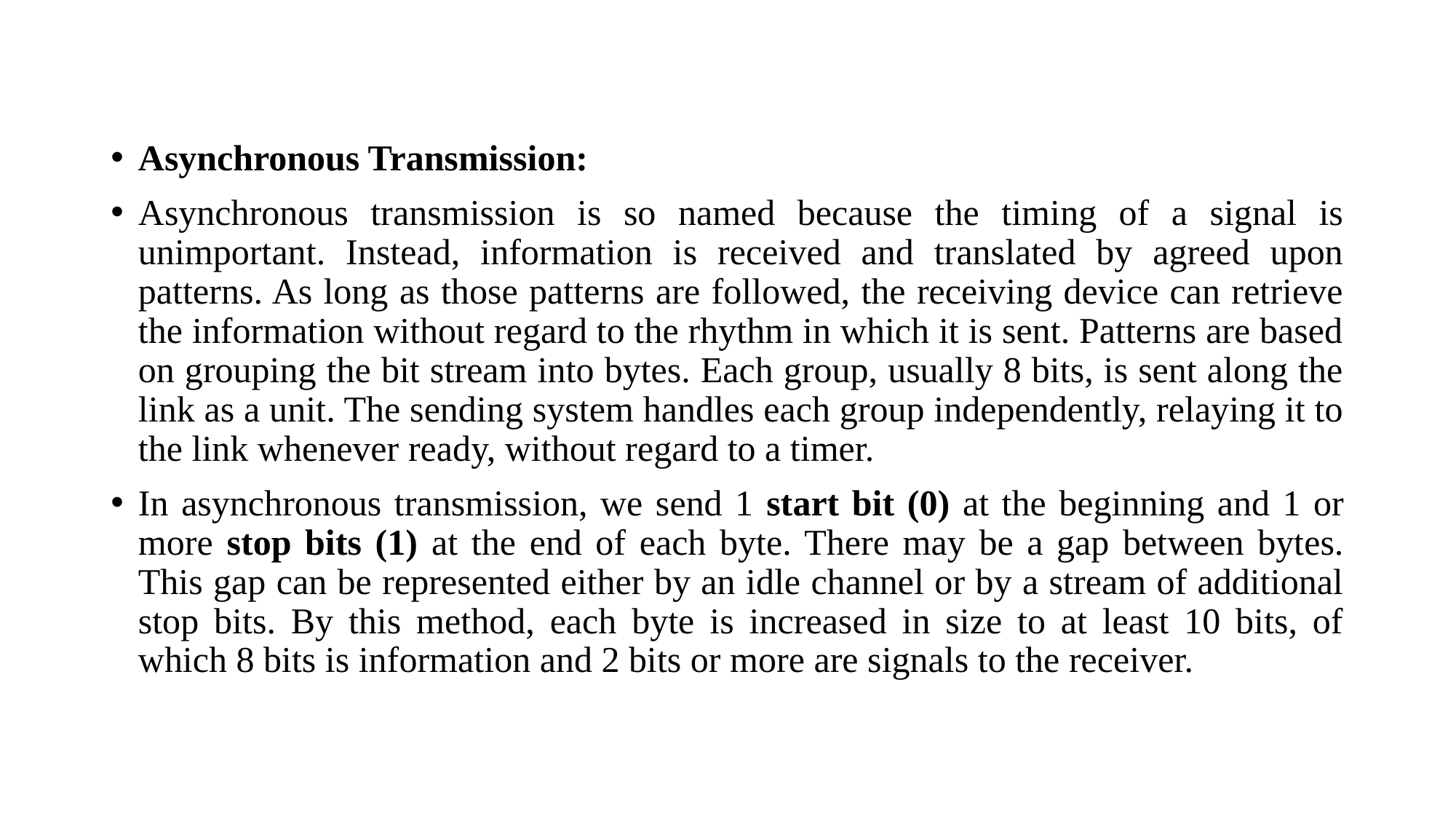

#
Asynchronous Transmission:
Asynchronous transmission is so named because the timing of a signal is unimportant. Instead, information is received and translated by agreed upon patterns. As long as those patterns are followed, the receiving device can retrieve the information without regard to the rhythm in which it is sent. Patterns are based on grouping the bit stream into bytes. Each group, usually 8 bits, is sent along the link as a unit. The sending system handles each group independently, relaying it to the link whenever ready, without regard to a timer.
In asynchronous transmission, we send 1 start bit (0) at the beginning and 1 or more stop bits (1) at the end of each byte. There may be a gap between bytes. This gap can be represented either by an idle channel or by a stream of additional stop bits. By this method, each byte is increased in size to at least 10 bits, of which 8 bits is information and 2 bits or more are signals to the receiver.